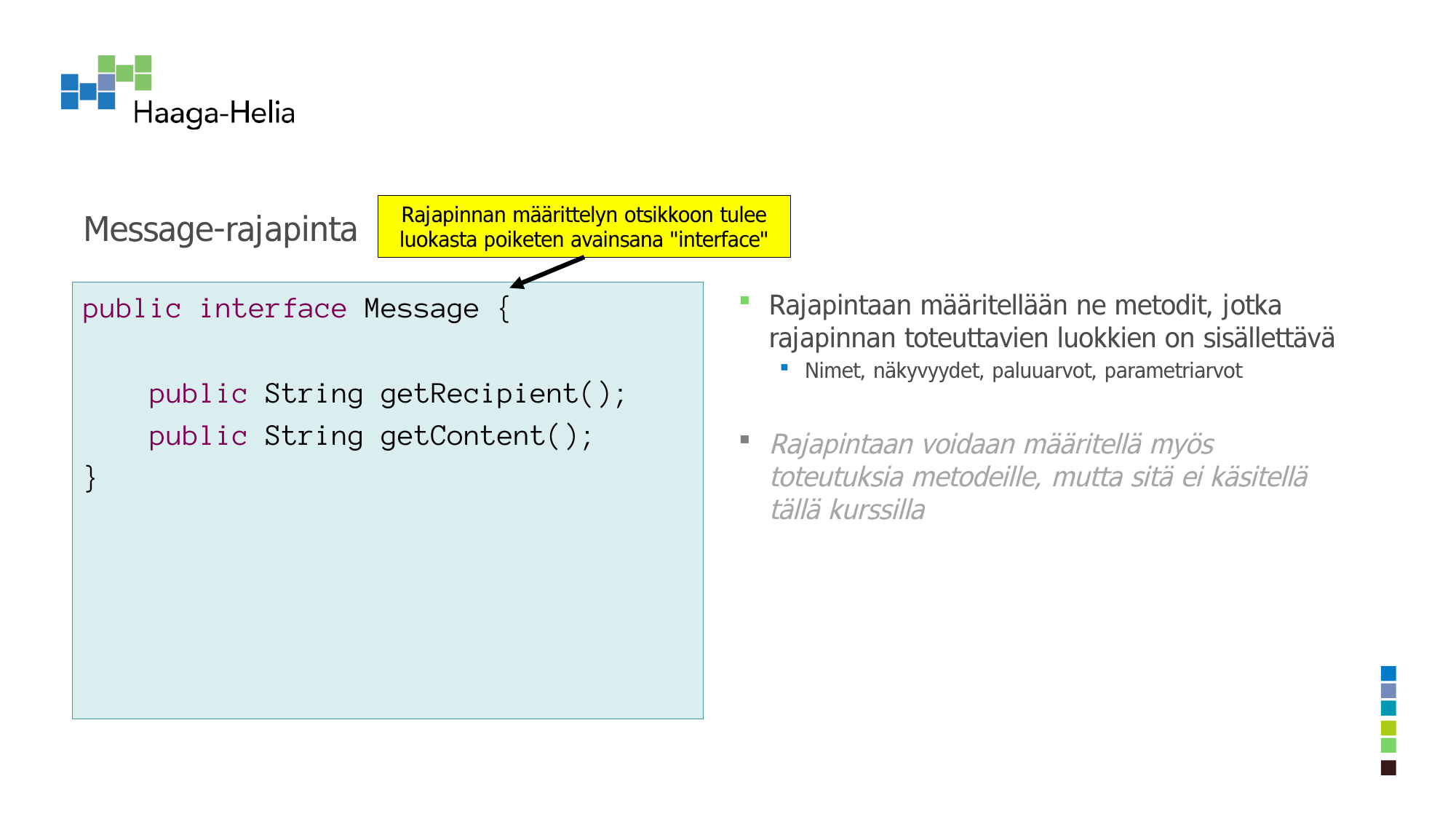

# Message-rajapinta
Rajapinnan määrittelyn otsikkoon tulee luokasta poiketen avainsana "interface"
public interface Message {

    public String getRecipient();
    public String getContent();
}

Rajapintaan määritellään ne metodit, jotka rajapinnan toteuttavien luokkien on sisällettävä
Nimet, näkyvyydet, paluuarvot, parametriarvot

Rajapintaan voidaan määritellä myös toteutuksia metodeille, mutta sitä ei käsitellä tällä kurssilla